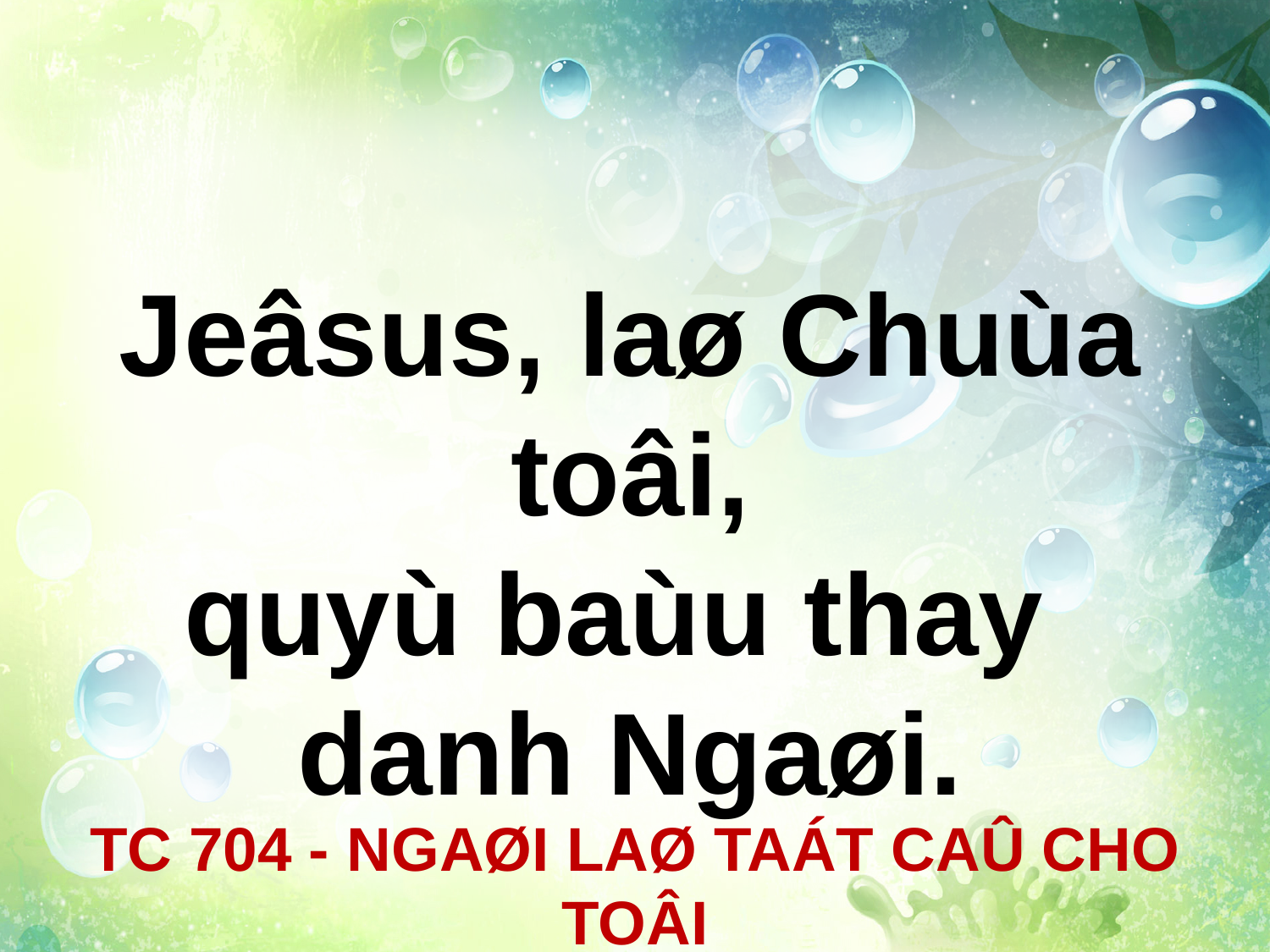

Jeâsus, laø Chuùa toâi,
quyù baùu thay
danh Ngaøi.
TC 704 - NGAØI LAØ TAÁT CAÛ CHO TOÂI